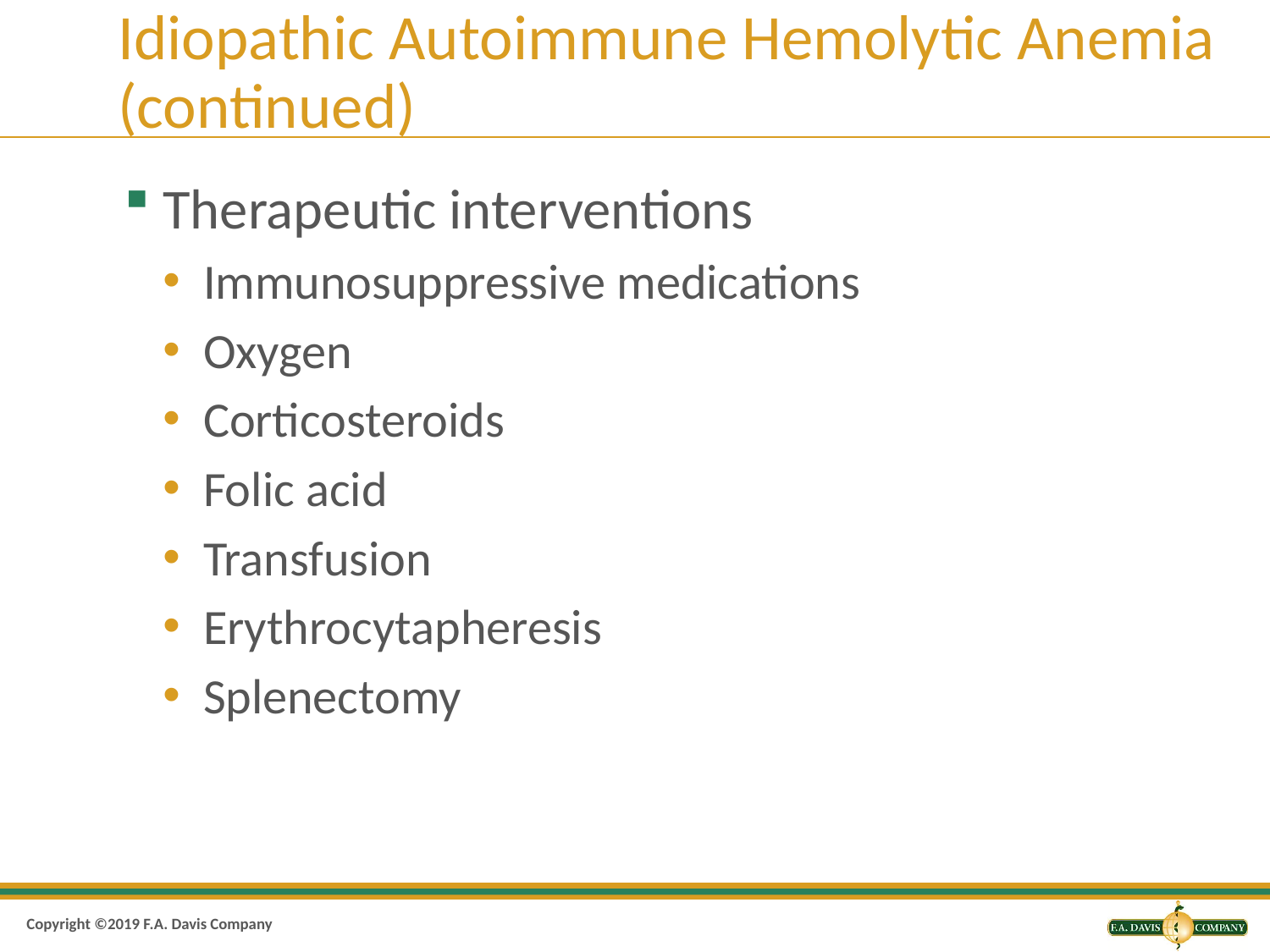

# Idiopathic Autoimmune Hemolytic Anemia (continued)
Therapeutic interventions
Immunosuppressive medications
Oxygen
Corticosteroids
Folic acid
Transfusion
Erythrocytapheresis
Splenectomy